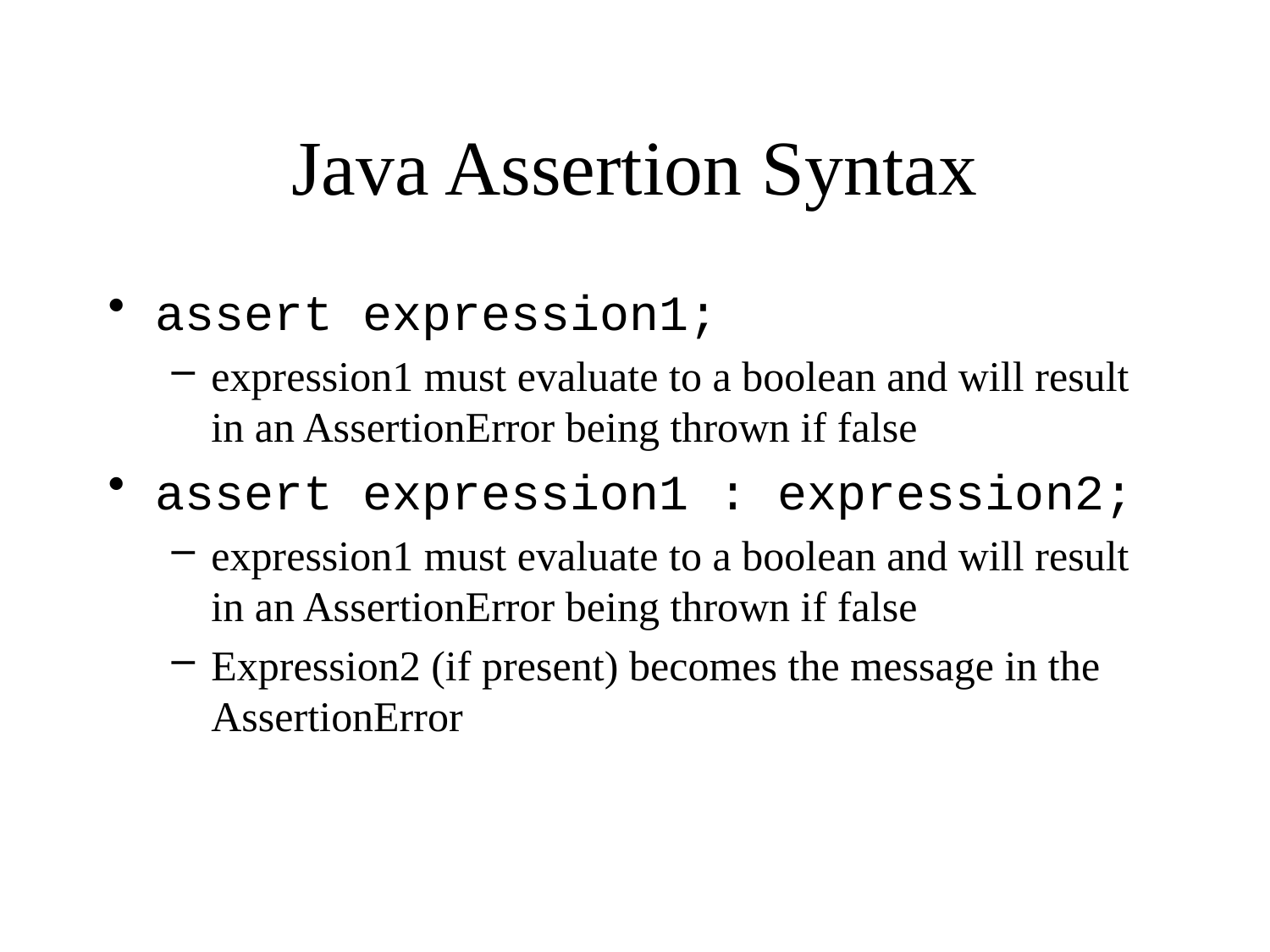

# Java Assertion Syntax
assert expression1;
expression1 must evaluate to a boolean and will result in an AssertionError being thrown if false
assert expression1 : expression2;
expression1 must evaluate to a boolean and will result in an AssertionError being thrown if false
Expression2 (if present) becomes the message in the AssertionError